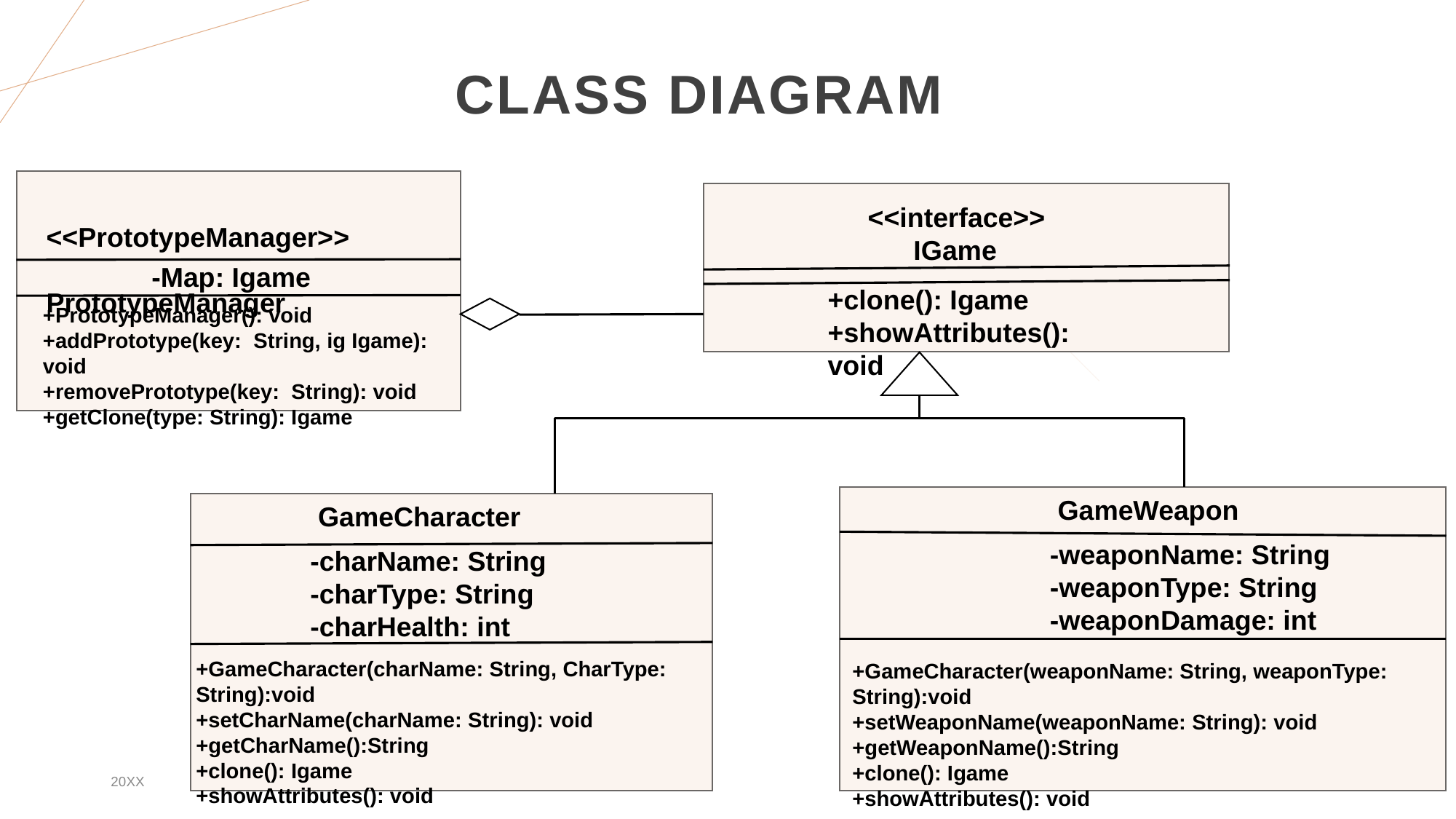

# CLASS DIAGRAM

          <<PrototypeManager>>
               PrototypeManager

          <<interface>>
                IGame
-Map: Igame

+PrototypeManager(): void
+addPrototype(key:  String, ig Igame): void
+removePrototype(key:  String): void
+getClone(type: String): Igame
+clone(): Igame
+showAttributes(): void

GameWeapon

GameCharacter
-weaponName: String
-weaponType: String
-weaponDamage: int
-charName: String
-charType: String
-charHealth: int
+GameCharacter(charName: String, CharType: String):void
+setCharName(charName: String): void
+getCharName():String
+clone(): Igame
+showAttributes(): void
+GameCharacter(weaponName: String, weaponType: String):void
+setWeaponName(weaponName: String): void
+getWeaponName():String
+clone(): Igame
+showAttributes(): void
20XX